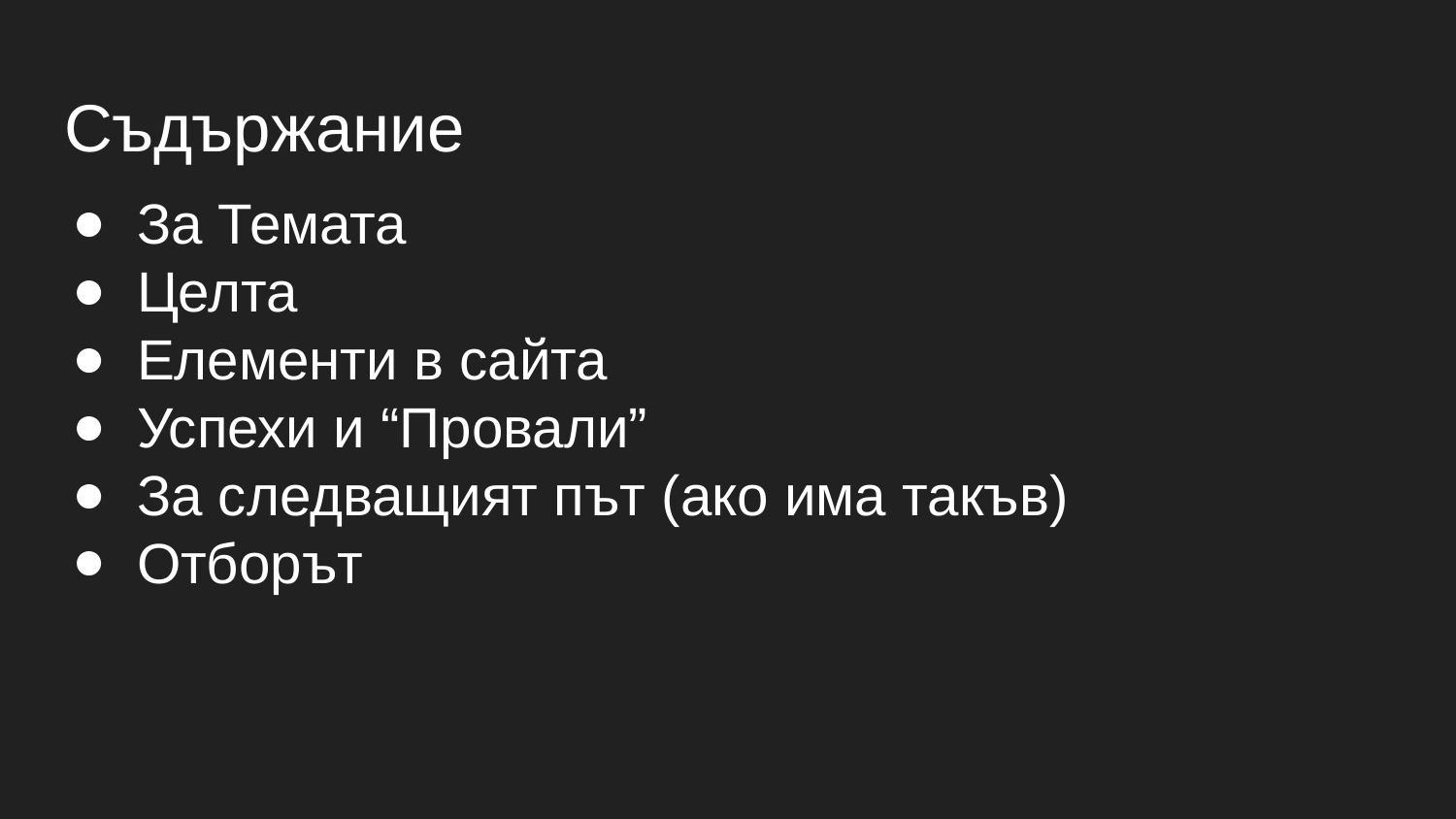

# Съдържание
За Темата
Целта
Елементи в сайта
Успехи и “Провали”
За следващият път (ако има такъв)
Отборът